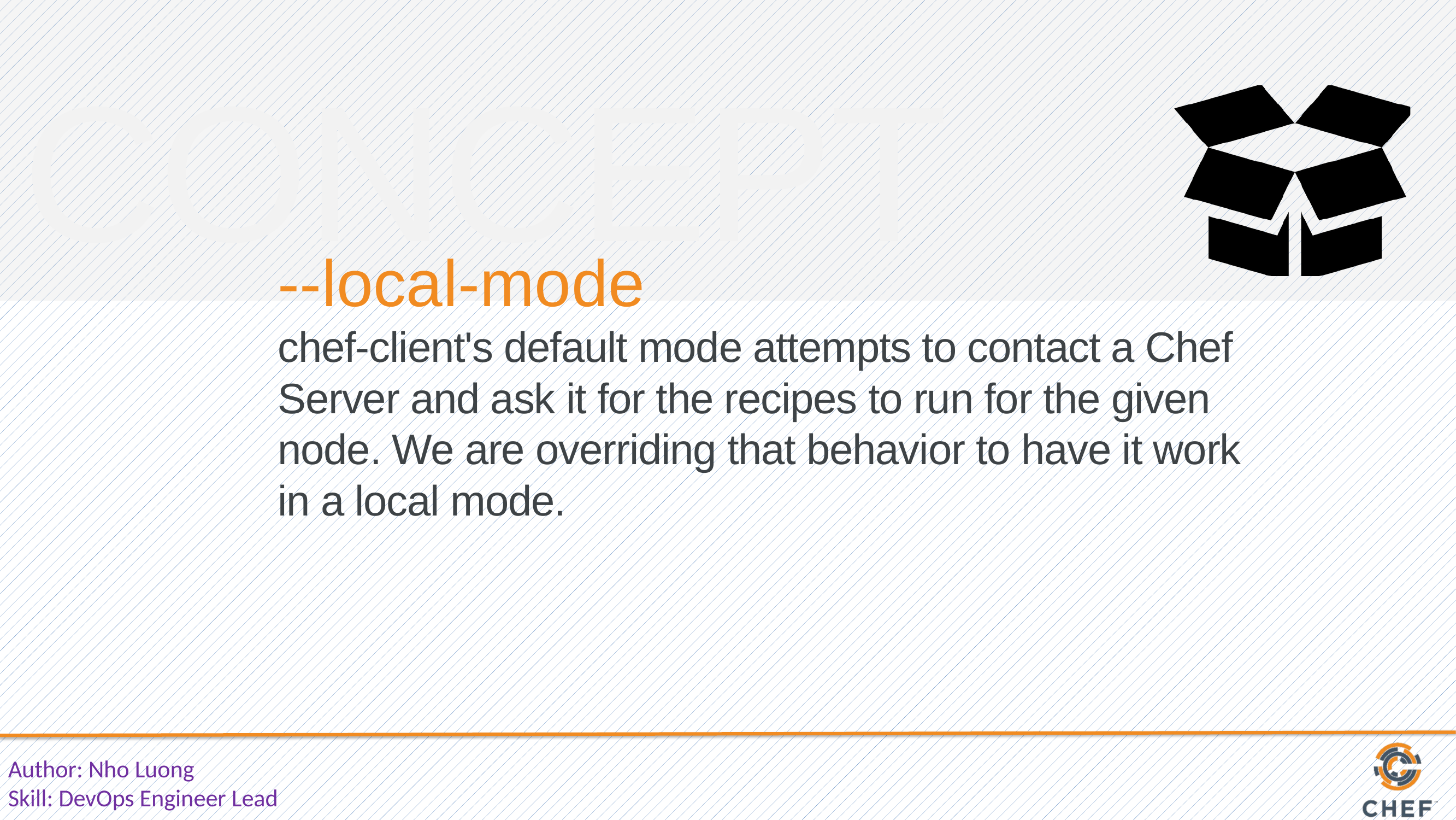

CONCEPT

--local-mode
chef-client's default mode attempts to contact a Chef Server and ask it for the recipes to run for the given node. We are overriding that behavior to have it work in a local mode.

Author: Nho Luong
Skill: DevOps Engineer Lead